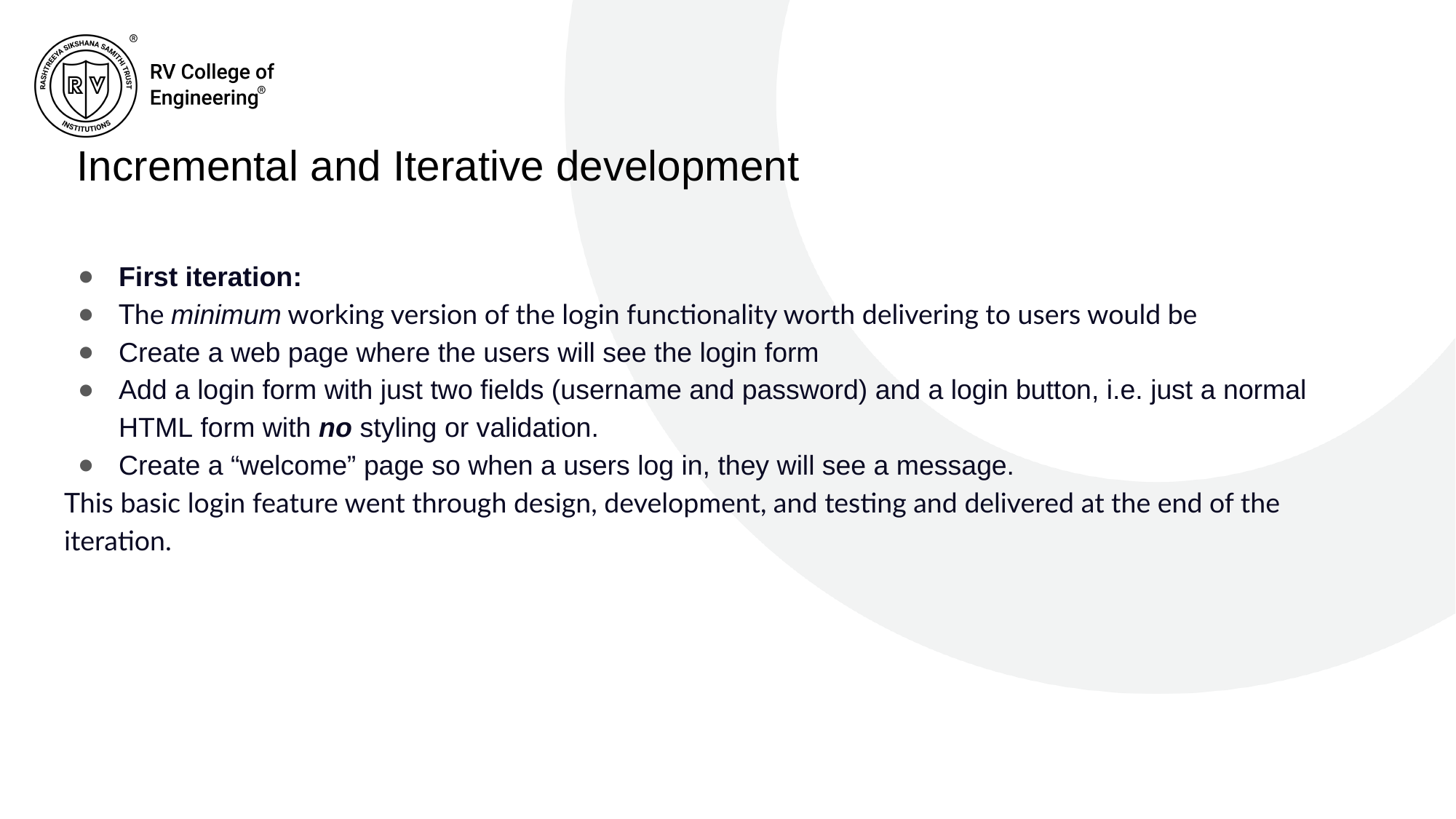

# Incremental and Iterative development
First iteration:
The minimum working version of the login functionality worth delivering to users would be
Create a web page where the users will see the login form
Add a login form with just two fields (username and password) and a login button, i.e. just a normal HTML form with no styling or validation.
Create a “welcome” page so when a users log in, they will see a message.
This basic login feature went through design, development, and testing and delivered at the end of the iteration.